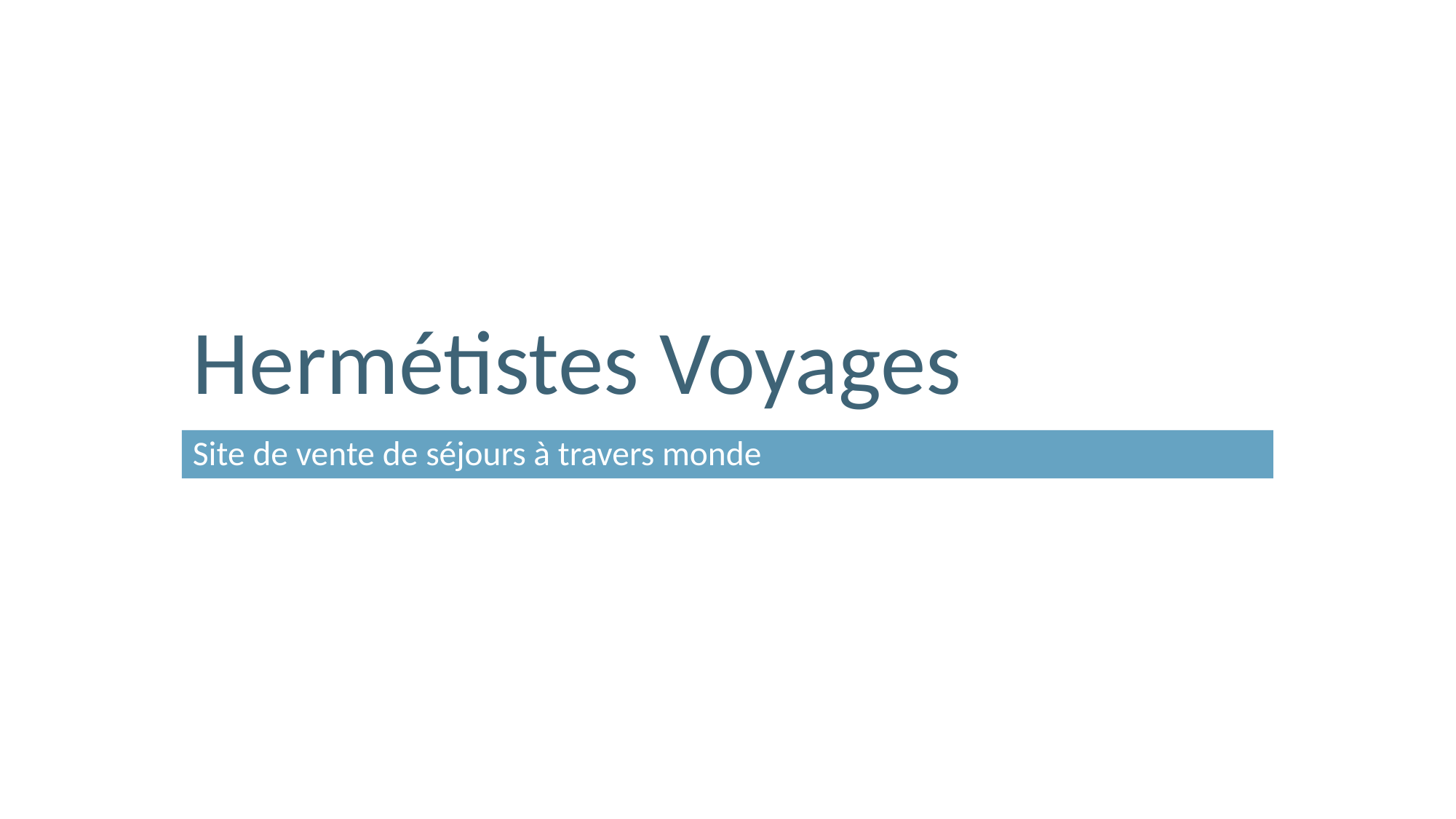

# Hermétistes Voyages
Site de vente de séjours à travers monde